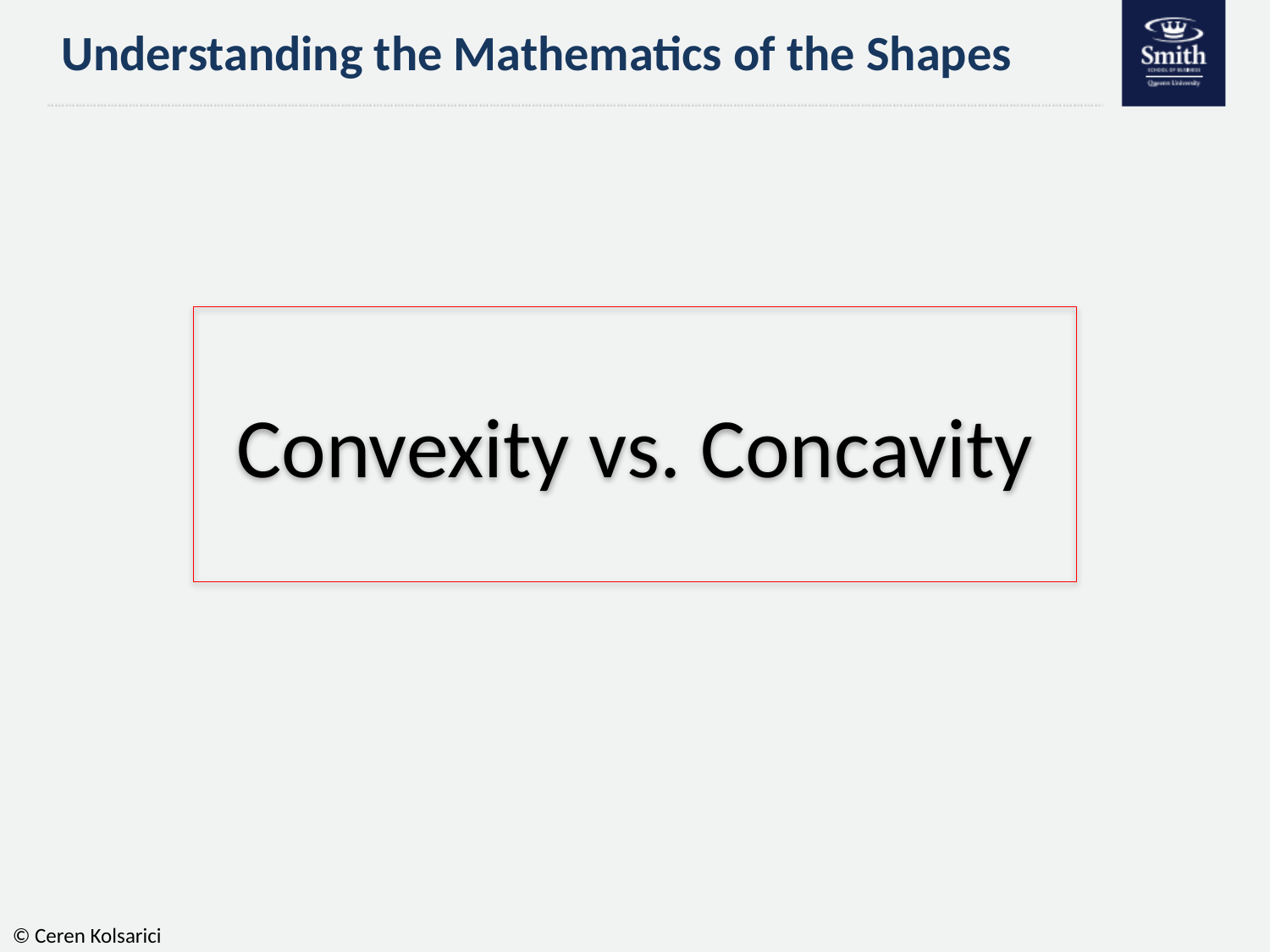

# Understanding the Mathematics of the Shapes
Convexity vs. Concavity
© Ceren Kolsarici